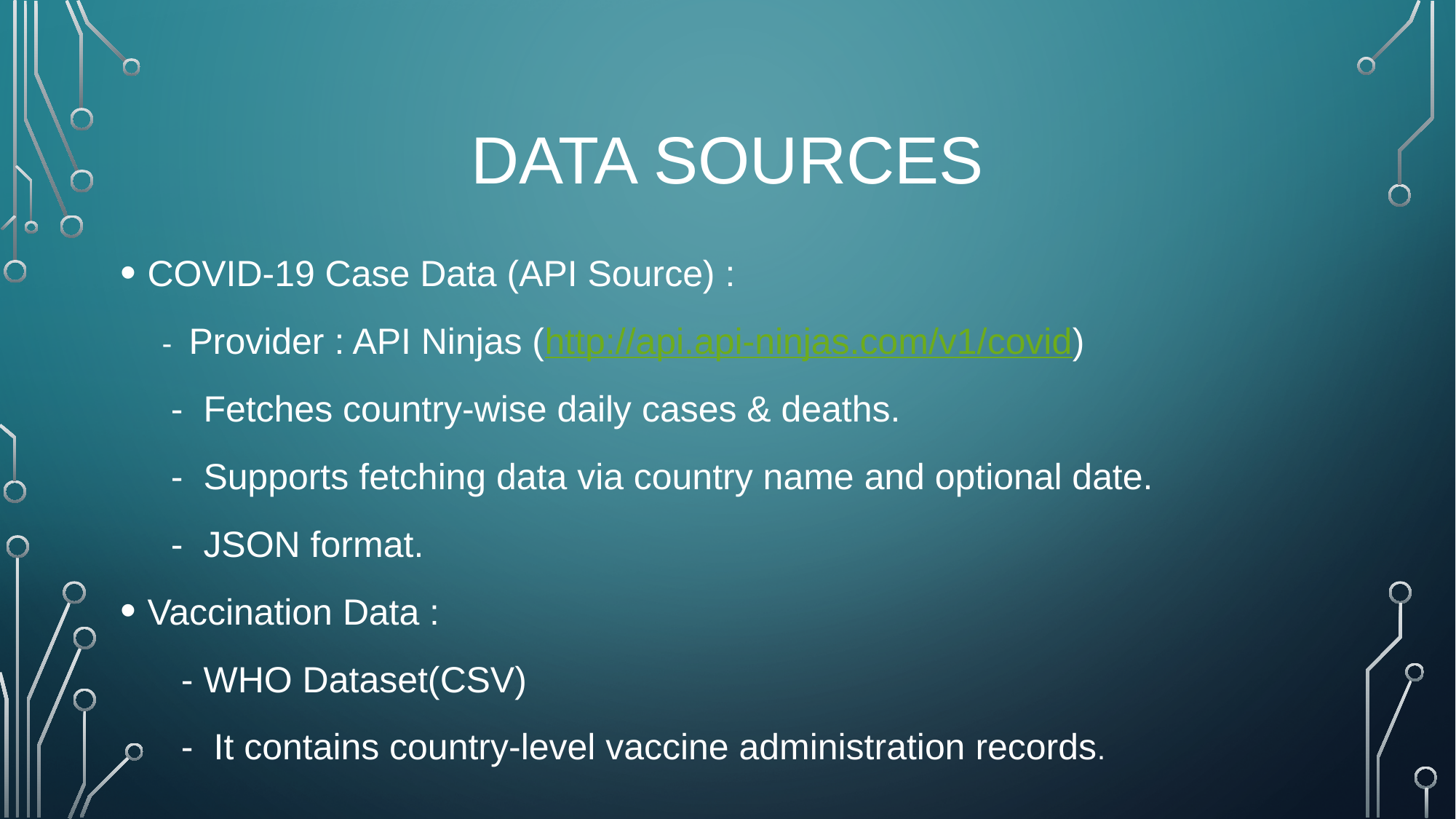

# Data Sources
COVID-19 Case Data (API Source) :
     -  Provider : API Ninjas (http://api.api-ninjas.com/v1/covid)
     -  Fetches country-wise daily cases & deaths.
     -  Supports fetching data via country name and optional date.
     -  JSON format.
Vaccination Data :
      - WHO Dataset(CSV)
      -  It contains country-level vaccine administration records.